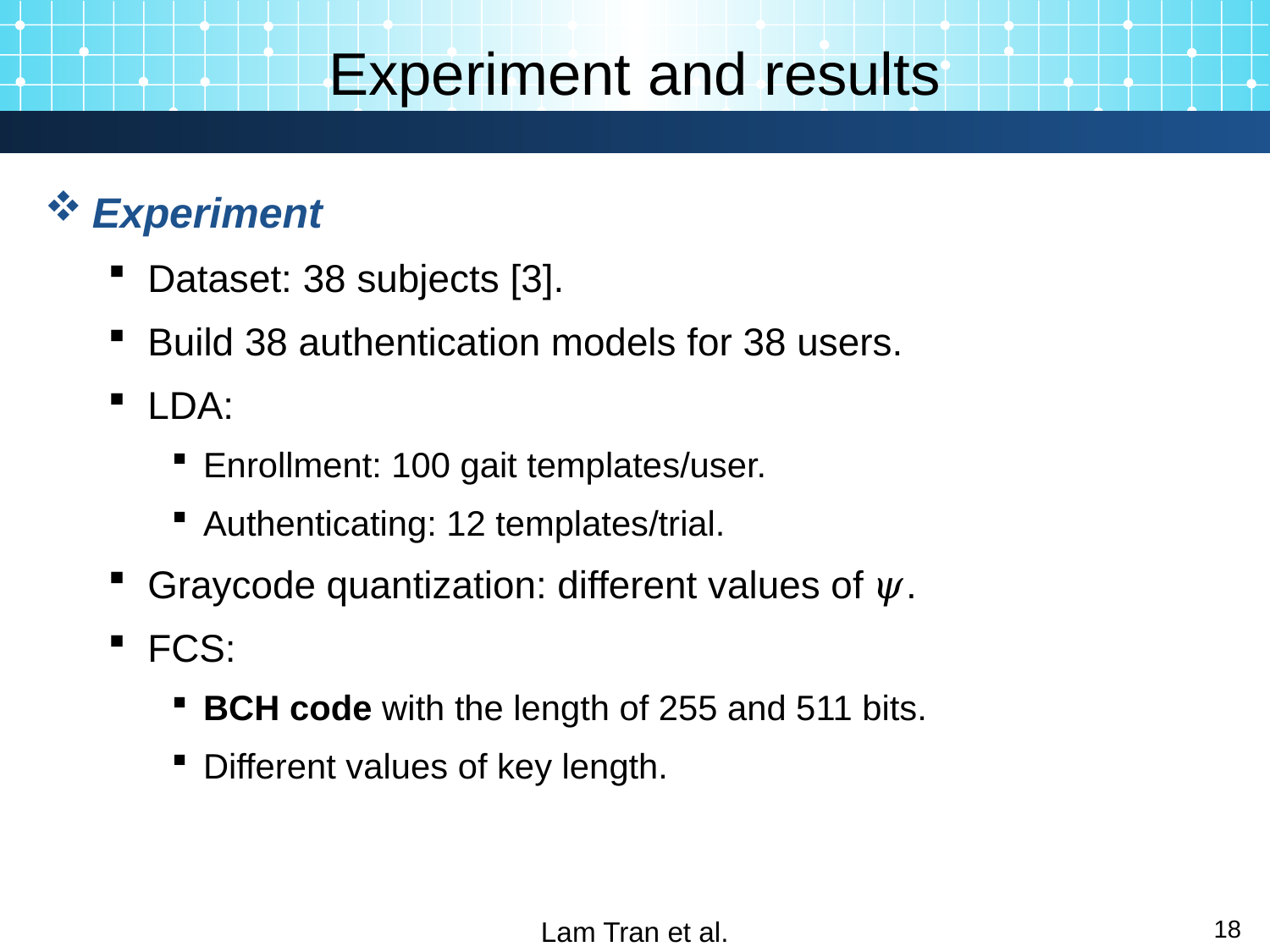

# Experiment and results
Experiment
Dataset: 38 subjects [3].
Build 38 authentication models for 38 users.
LDA:
Enrollment: 100 gait templates/user.
Authenticating: 12 templates/trial.
Graycode quantization: different values of 𝜓.
FCS:
BCH code with the length of 255 and 511 bits.
Different values of key length.
Lam Tran et al.
18